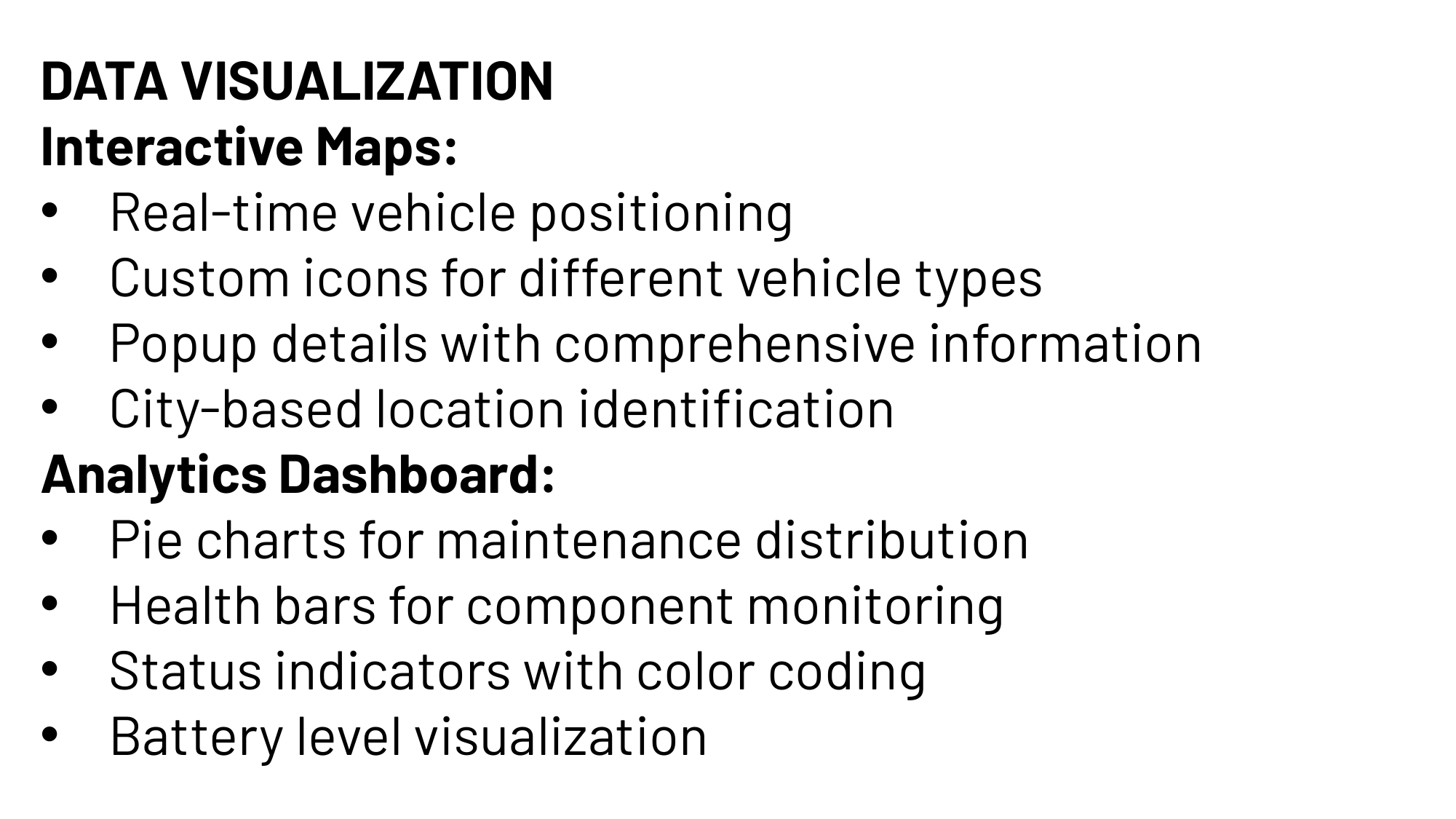

DATA VISUALIZATION
Interactive Maps:
Real-time vehicle positioning
Custom icons for different vehicle types
Popup details with comprehensive information
City-based location identification
Analytics Dashboard:
Pie charts for maintenance distribution
Health bars for component monitoring
Status indicators with color coding
Battery level visualization